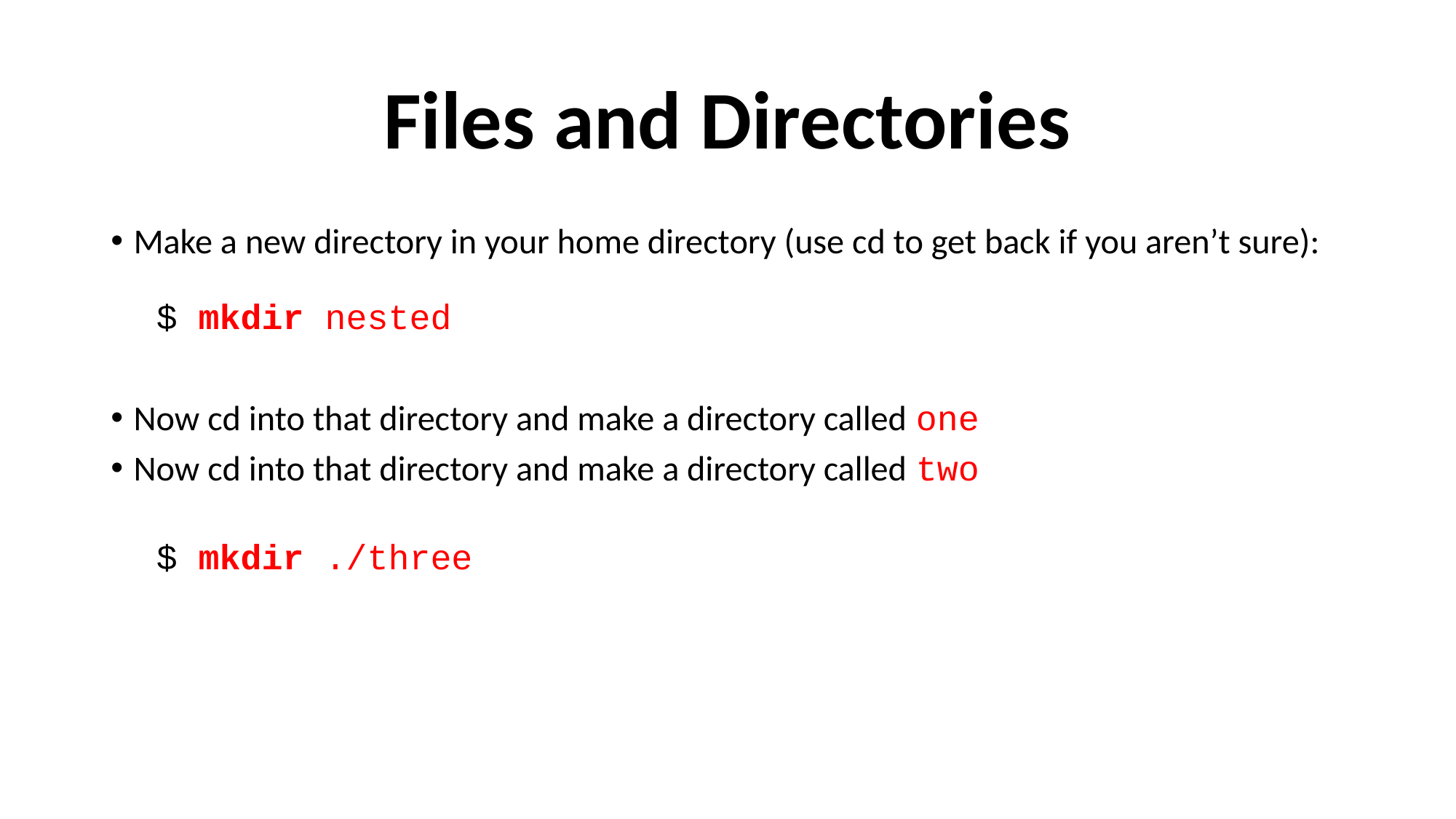

# Files and Directories
Make a new directory in your home directory (use cd to get back if you aren’t sure):

$ mkdir nested

Now cd into that directory and make a directory called one
Now cd into that directory and make a directory called two

$ mkdir ./three